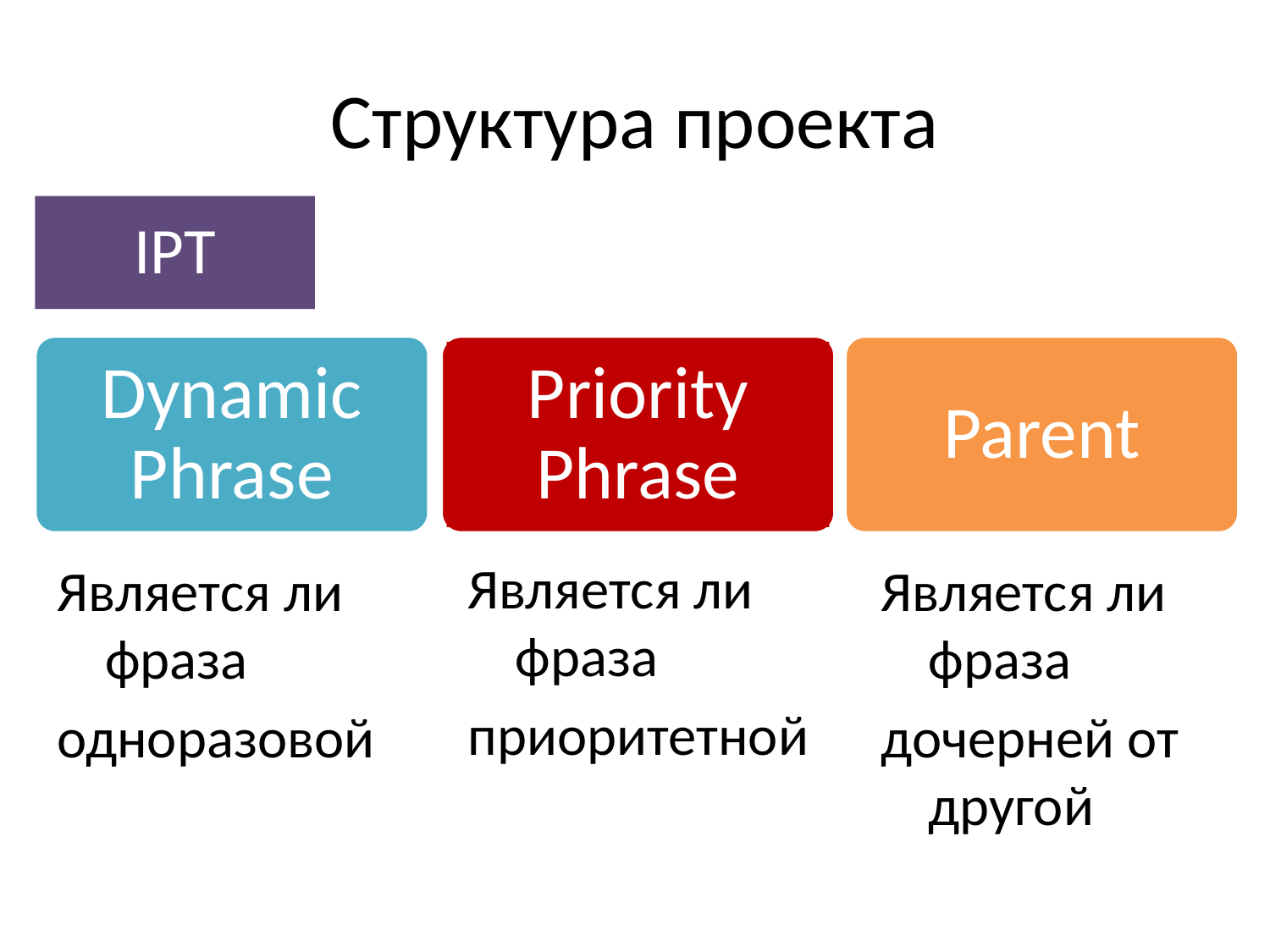

# Структура проекта

IPT

Dynamic Phrase

Priority Phrase

Parent
Является ли фраза
приоритетной
Является ли фраза
одноразовой
Является ли фраза
дочерней от другой